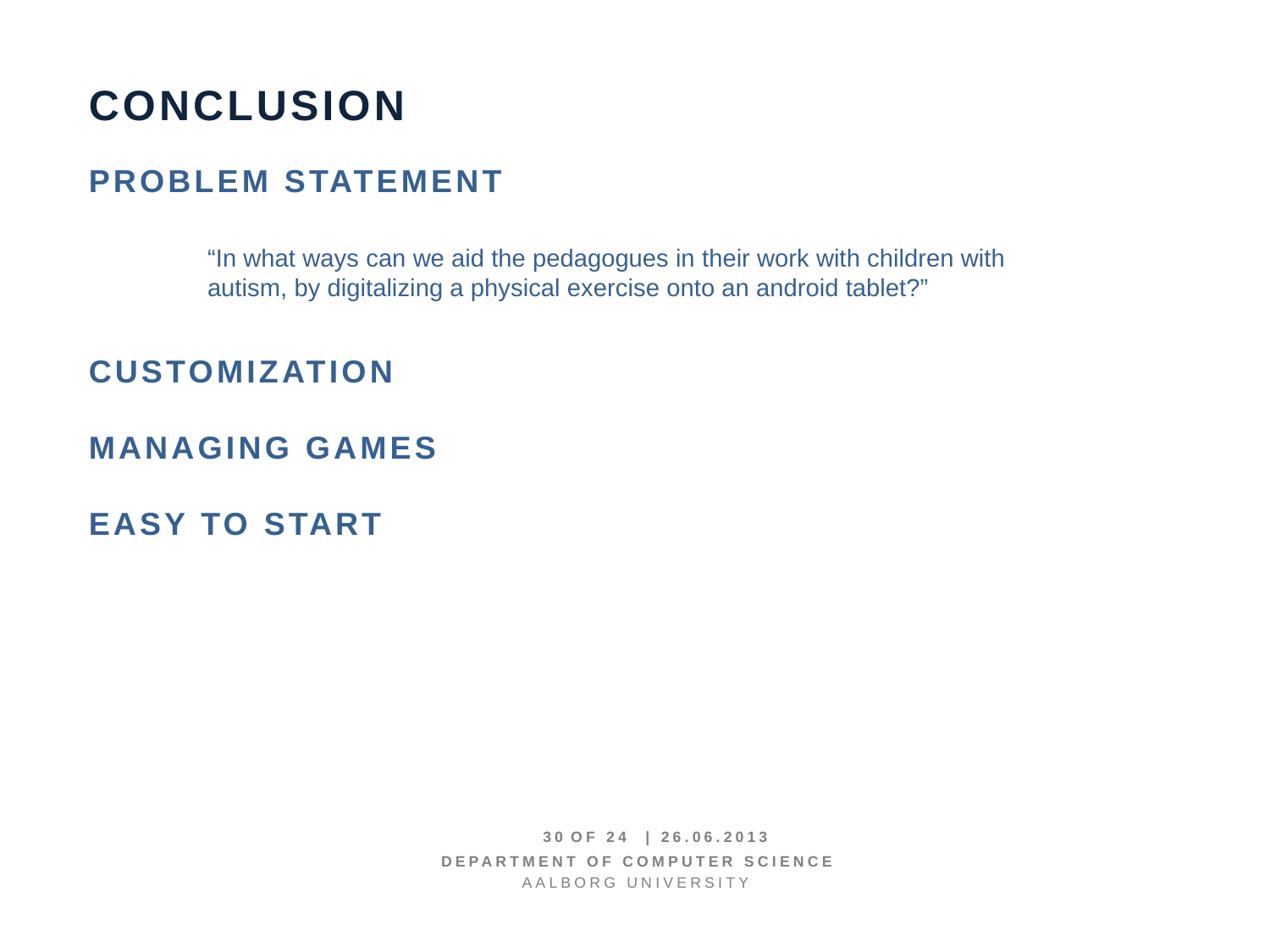

Conclusion
Problem statement

Customization

Managing games

Easy to start
“In what ways can we aid the pedagogues in their work with children with autism, by digitalizing a physical exercise onto an android tablet?”
30 OF 24  | 26.06.2013
Department of computer science
AALBORG UNIVERSITy